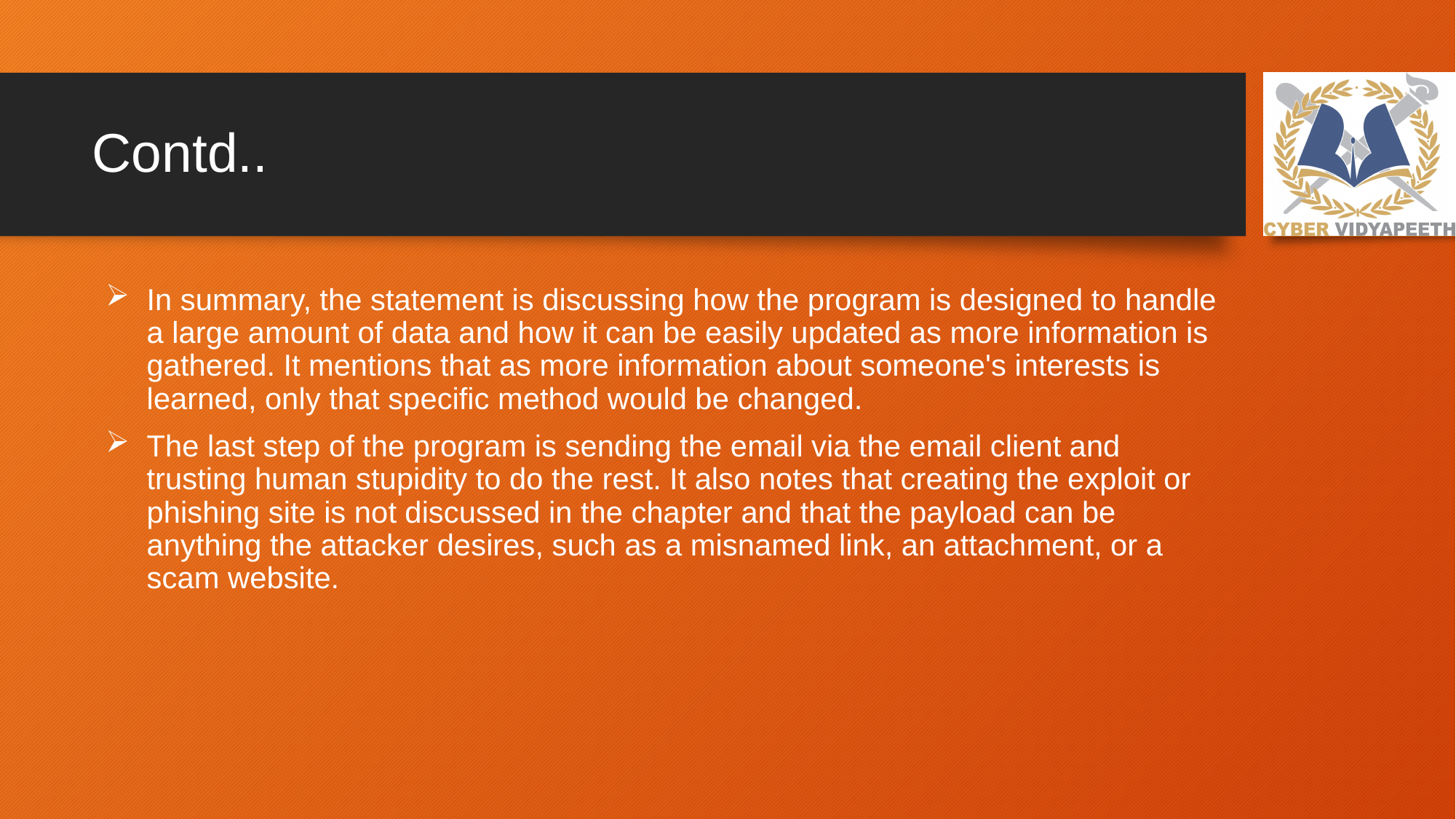

# Contd..
In summary, the statement is discussing how the program is designed to handle a large amount of data and how it can be easily updated as more information is gathered. It mentions that as more information about someone's interests is learned, only that specific method would be changed.
The last step of the program is sending the email via the email client and trusting human stupidity to do the rest. It also notes that creating the exploit or phishing site is not discussed in the chapter and that the payload can be anything the attacker desires, such as a misnamed link, an attachment, or a scam website.